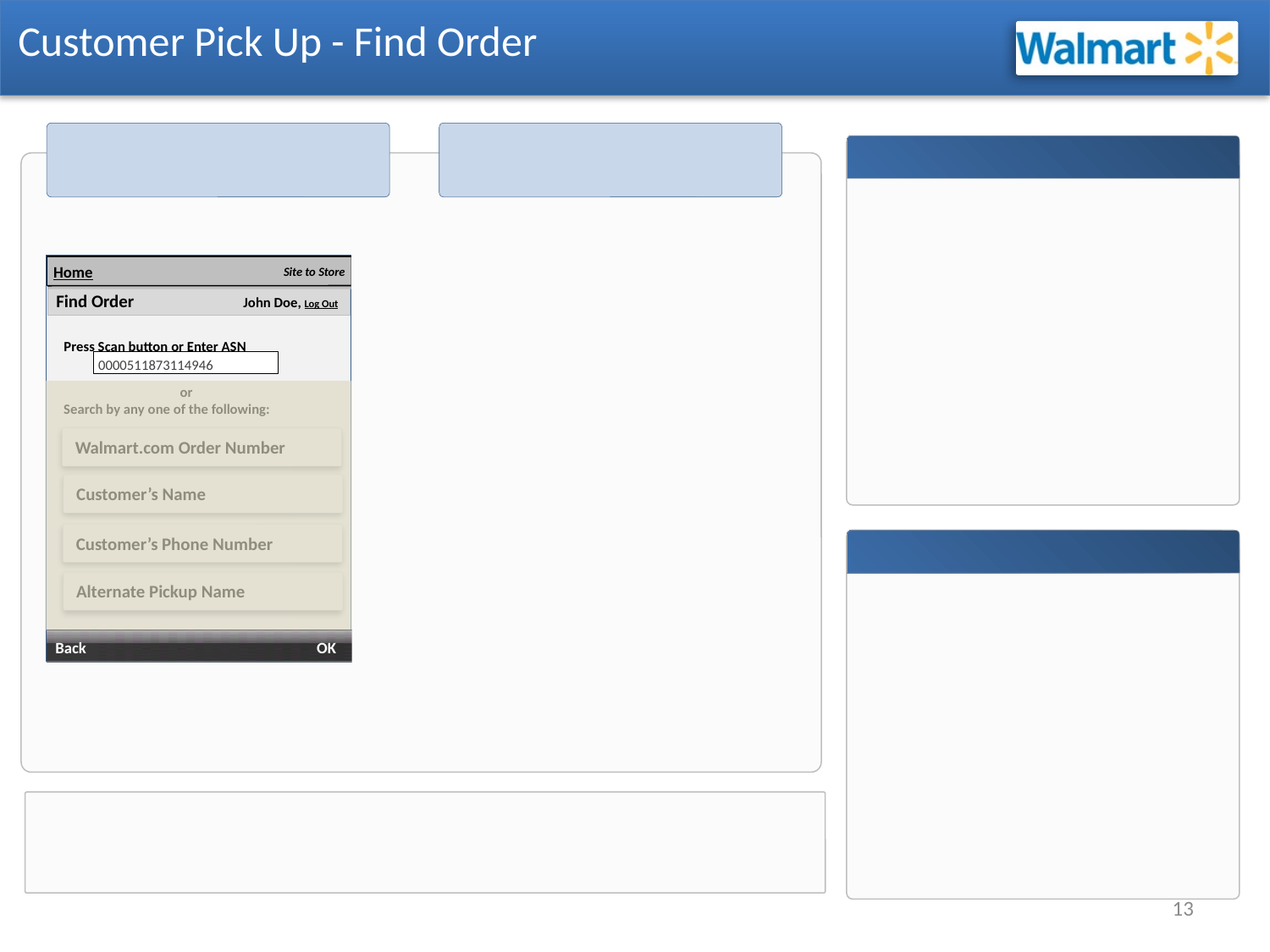

Customer Pick Up - Find Order

Find Order
Press Scan button or Enter ASN
0000511873114946

or

Search by any one of the following:
Walmart.com Order Number
Customer’s Name
Customer’s Phone Number

Alternate Pickup Name
Back
OK
13